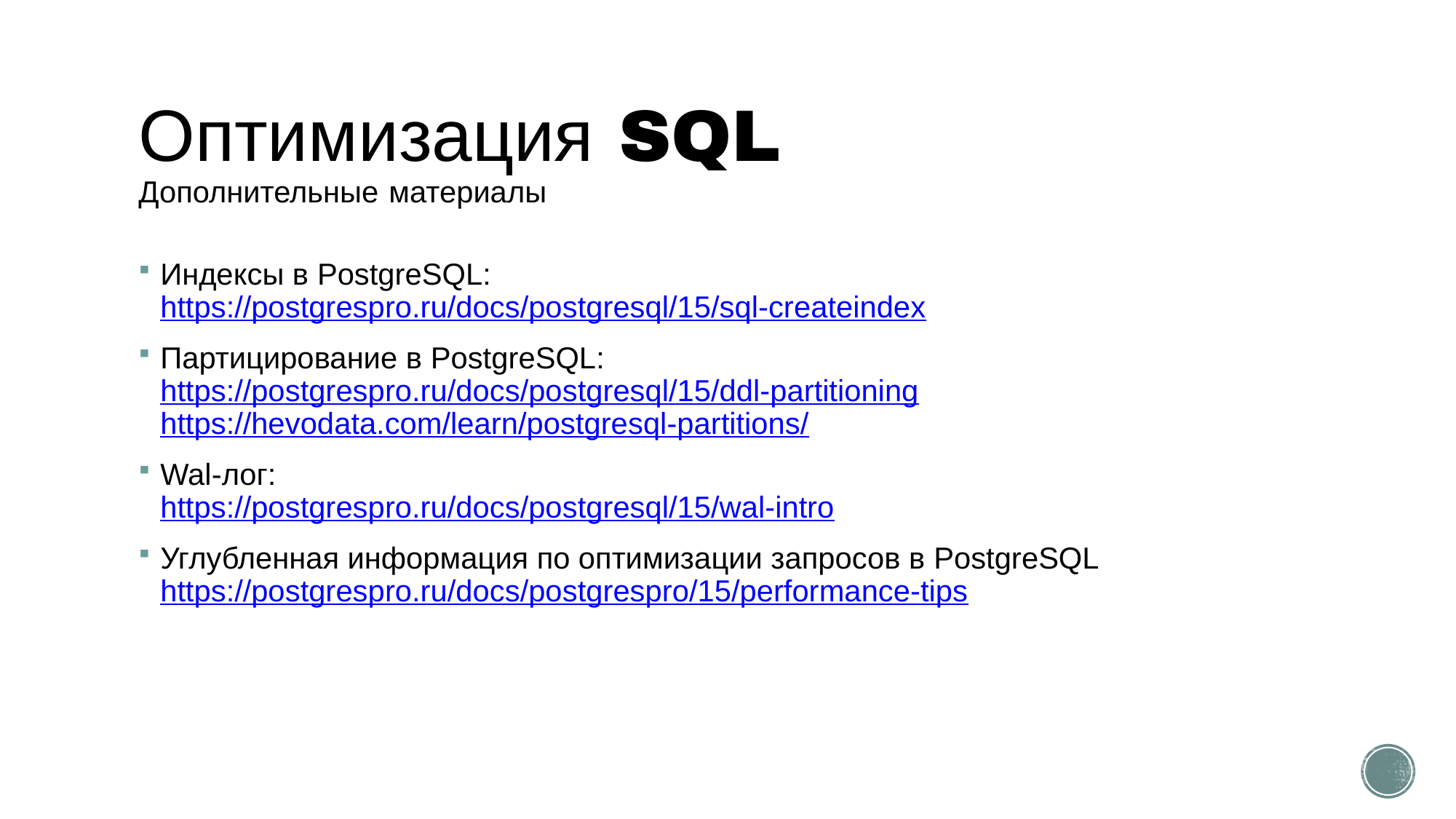

# Оптимизация SQL Дополнительные материалы
Индексы в PostgreSQL:
https://postgrespro.ru/docs/postgresql/15/sql-createindex
Партицирование в PostgreSQL:
https://postgrespro.ru/docs/postgresql/15/ddl-partitioning
https://hevodata.com/learn/postgresql-partitions/
Wal-лог:
https://postgrespro.ru/docs/postgresql/15/wal-intro
Углубленная информация по оптимизации запросов в PostgreSQL
https://postgrespro.ru/docs/postgrespro/15/performance-tips